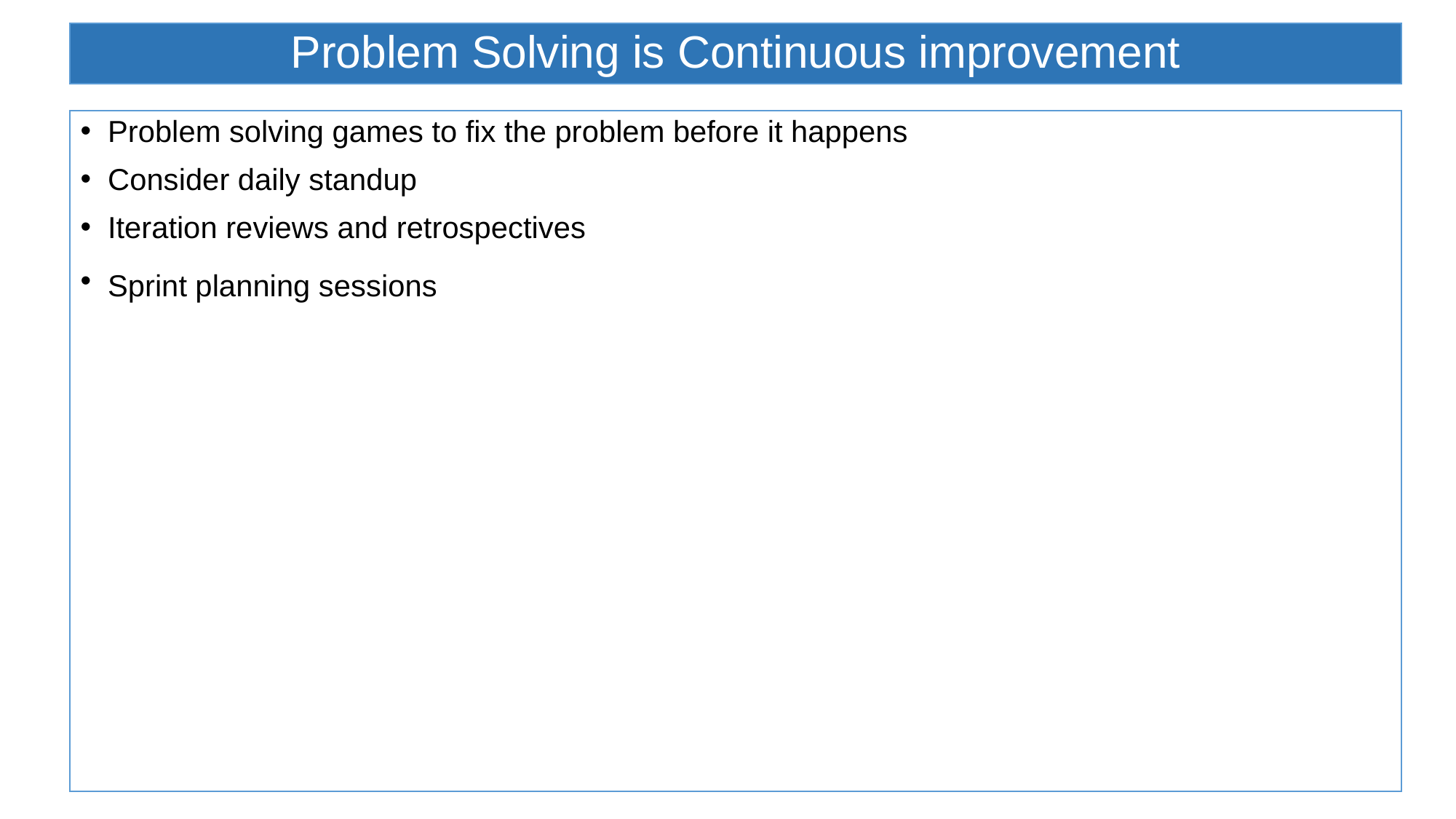

# Problem Solving is Continuous improvement
Problem solving games to fix the problem before it happens
Consider daily standup
Iteration reviews and retrospectives
Sprint planning sessions